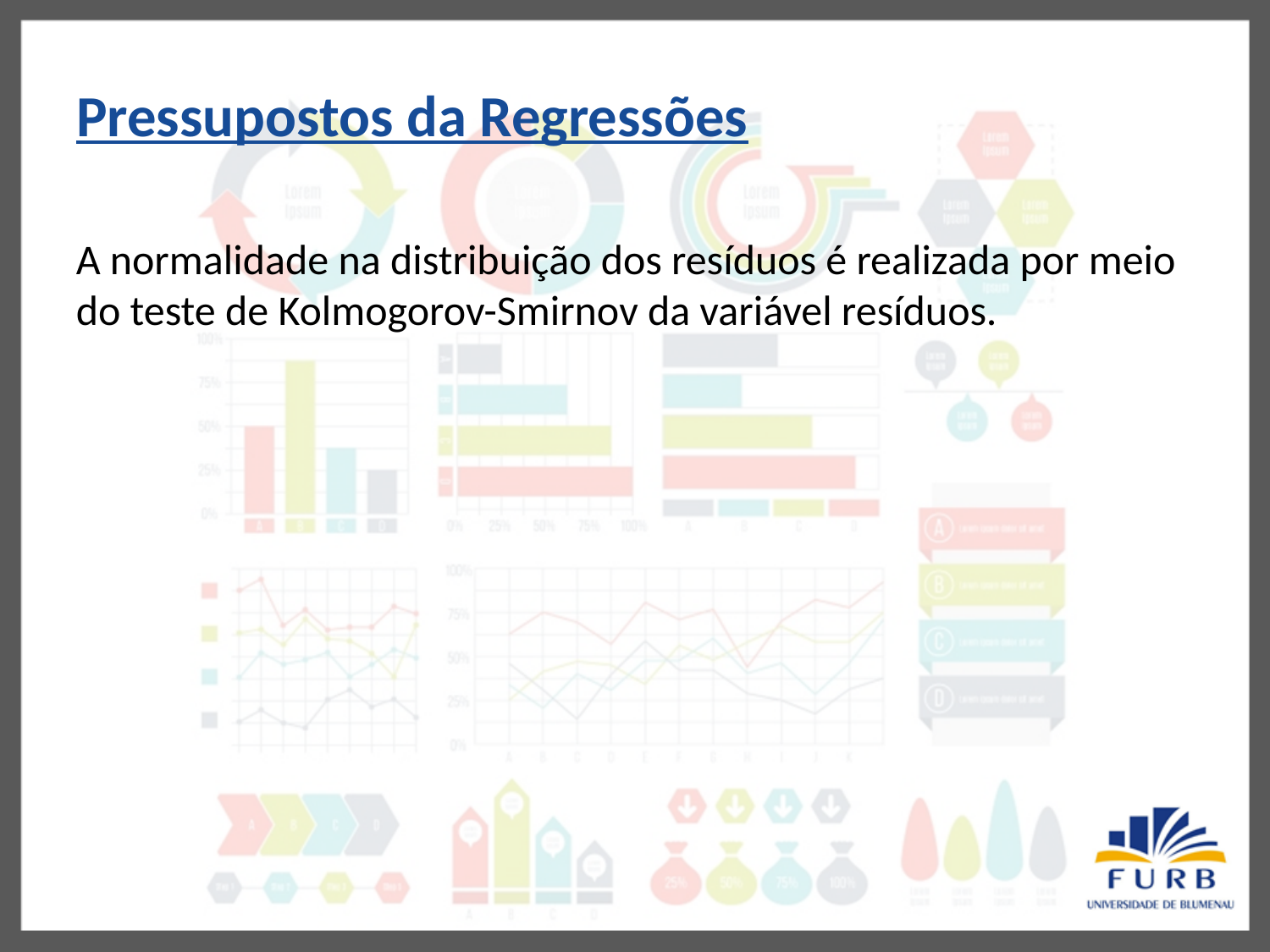

Pressupostos da Regressões
A normalidade na distribuição dos resíduos é realizada por meio do teste de Kolmogorov-Smirnov da variável resíduos.